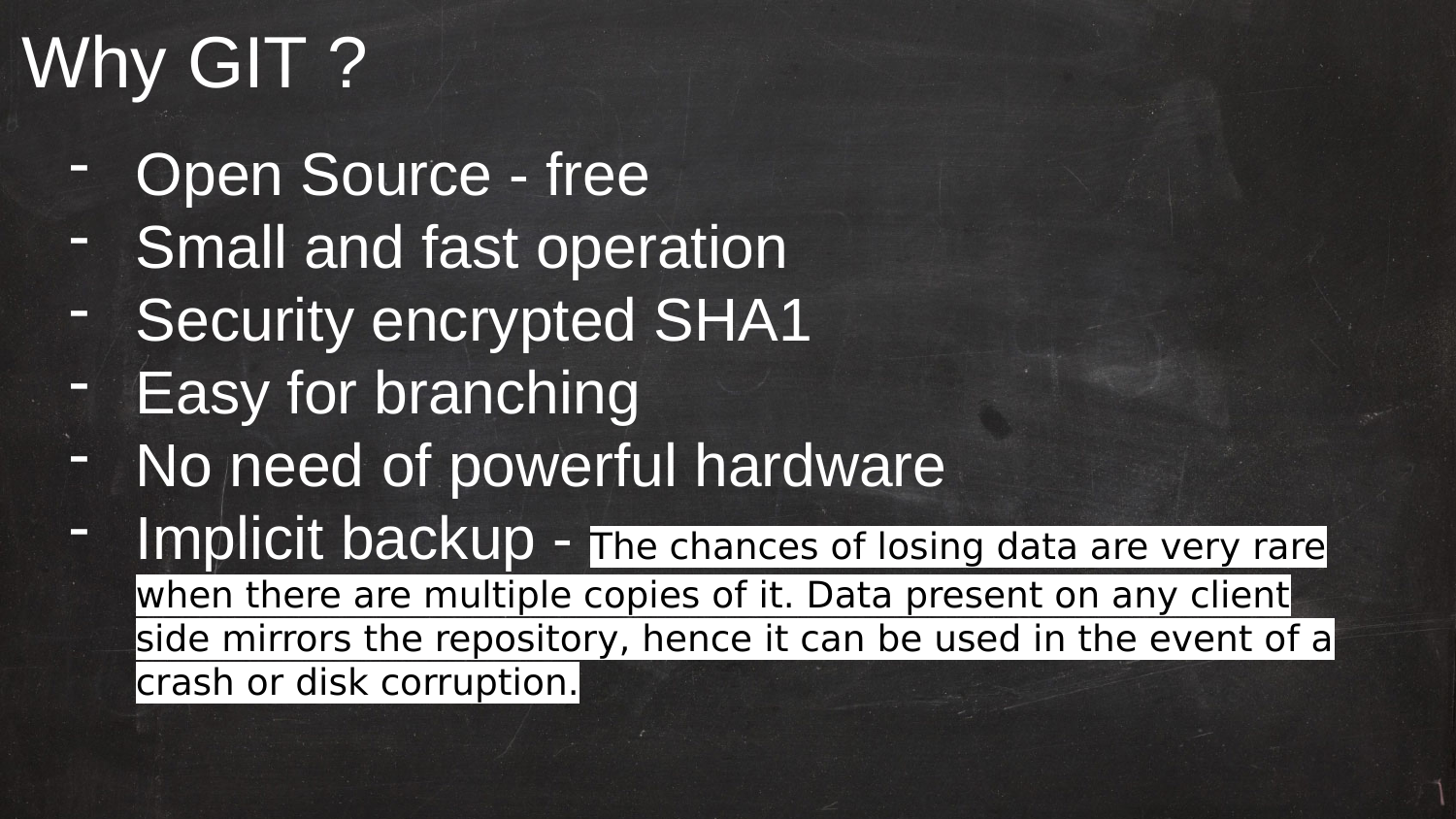

Why GIT ?

Open Source - free
Small and fast operation
Security encrypted SHA1
Easy for branching
No need of powerful hardware
Implicit backup - The chances of losing data are very rare when there are multiple copies of it. Data present on any client side mirrors the repository, hence it can be used in the event of a crash or disk corruption.